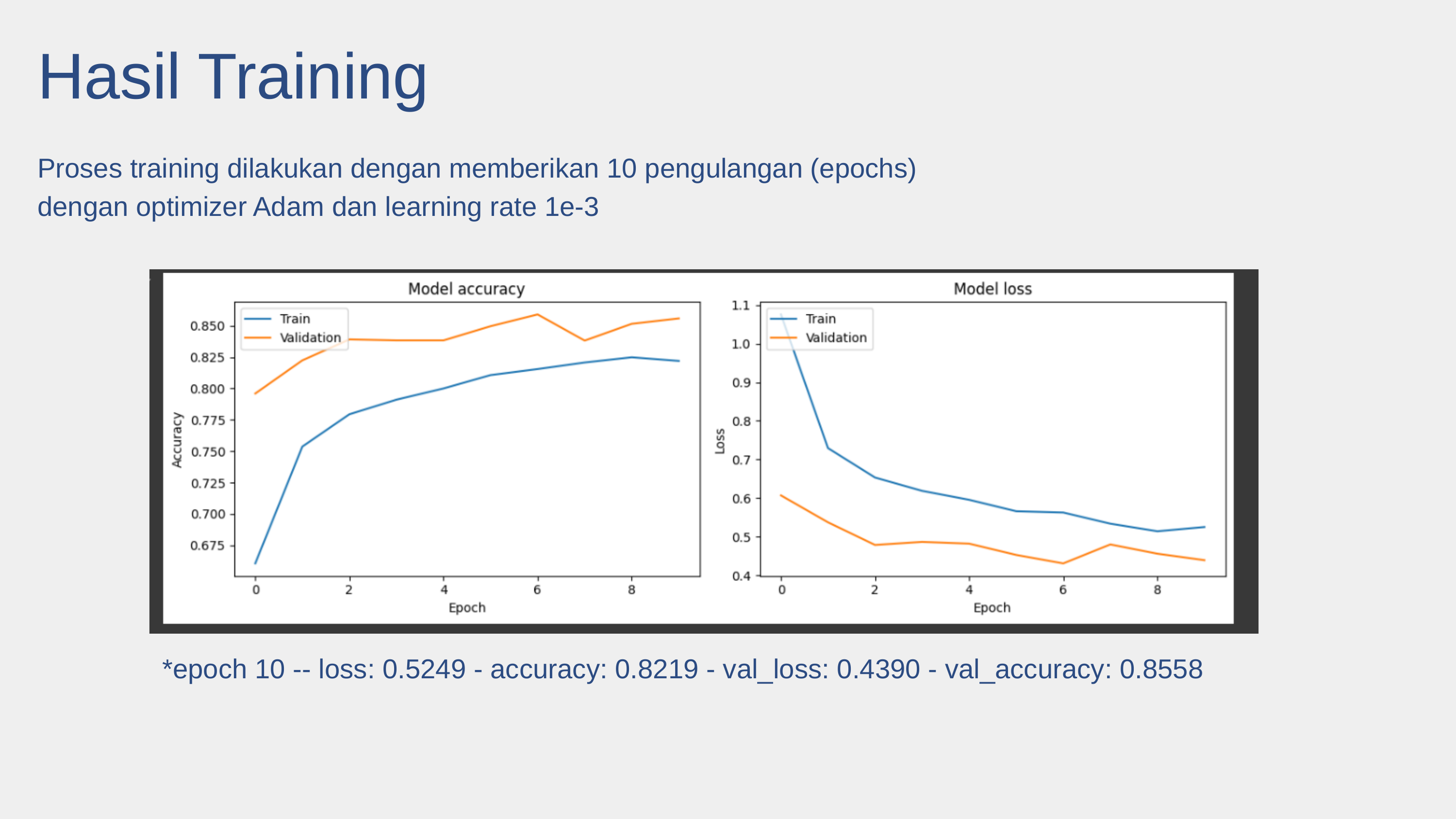

Hasil Training
Proses training dilakukan dengan memberikan 10 pengulangan (epochs) dengan optimizer Adam dan learning rate 1e-3

*epoch 10 -- loss: 0.5249 - accuracy: 0.8219 - val_loss: 0.4390 - val_accuracy: 0.8558